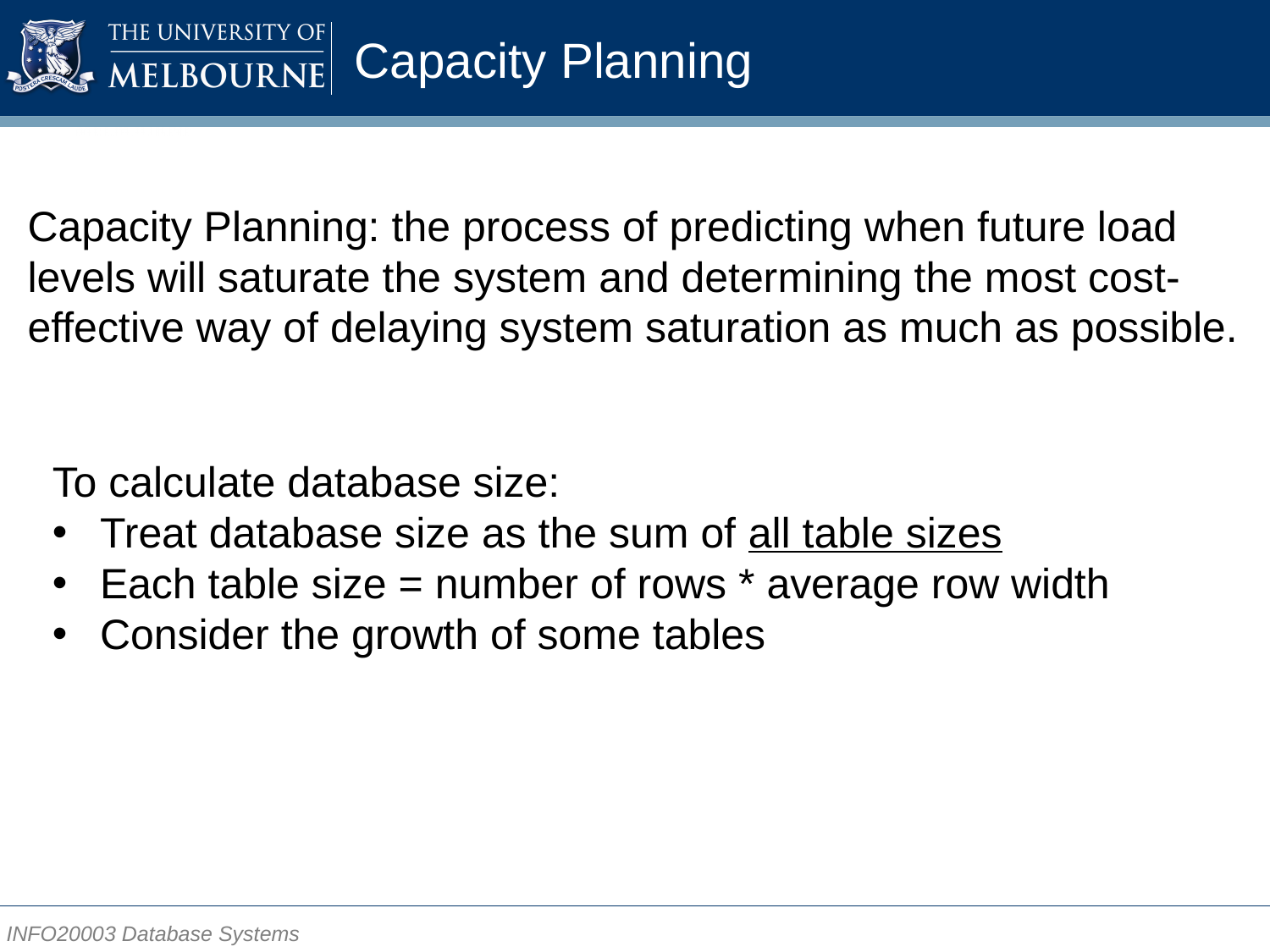

# Capacity Planning
Capacity Planning: the process of predicting when future load levels will saturate the system and determining the most cost-effective way of delaying system saturation as much as possible.

To calculate database size:
Treat database size as the sum of all table sizes
Each table size = number of rows * average row width
Consider the growth of some tables